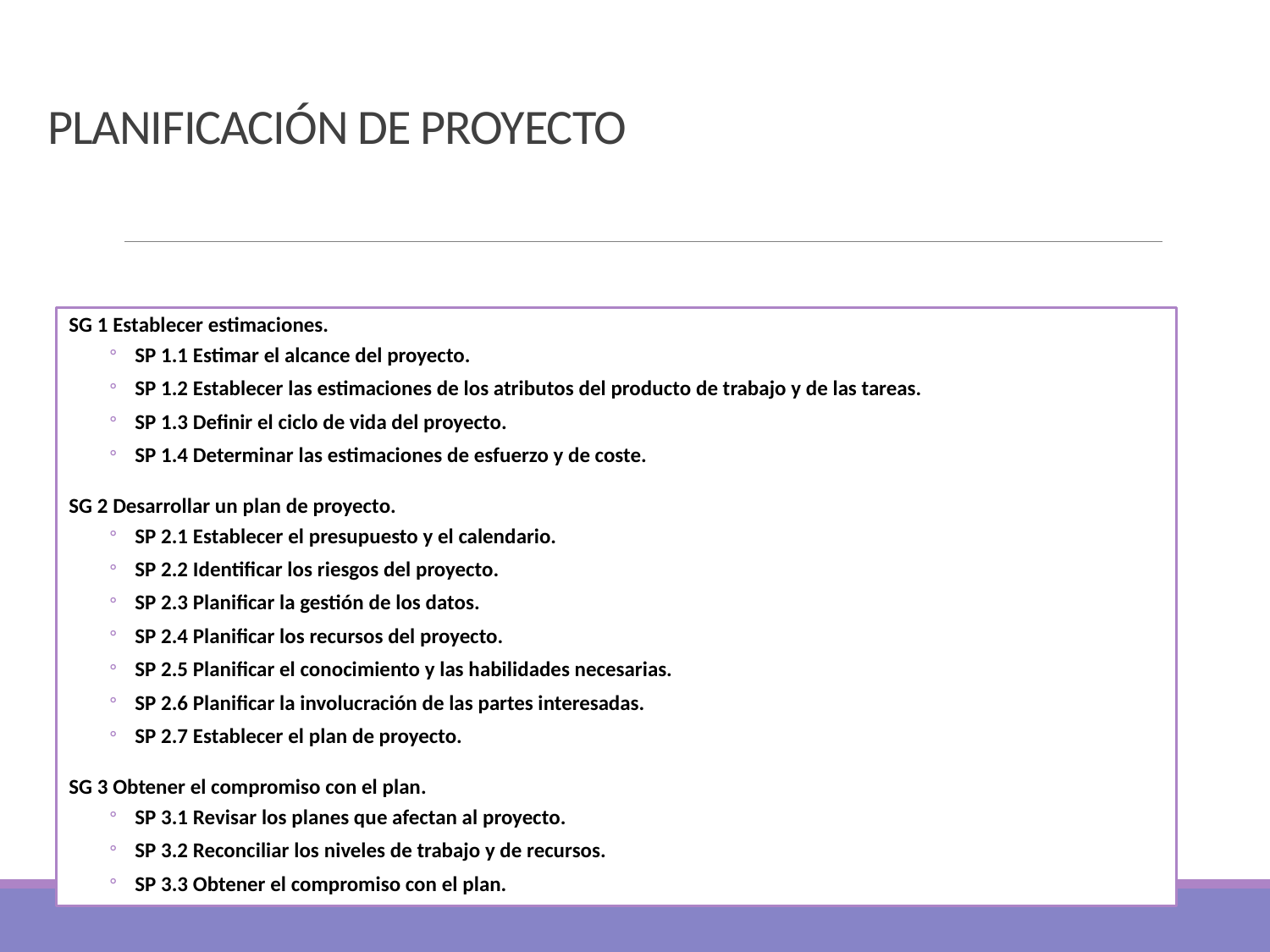

# PLANIFICACIÓN DE PROYECTO
SG 1 Establecer estimaciones.
SP 1.1 Estimar el alcance del proyecto.
SP 1.2 Establecer las estimaciones de los atributos del producto de trabajo y de las tareas.
SP 1.3 Definir el ciclo de vida del proyecto.
SP 1.4 Determinar las estimaciones de esfuerzo y de coste.
SG 2 Desarrollar un plan de proyecto.
SP 2.1 Establecer el presupuesto y el calendario.
SP 2.2 Identificar los riesgos del proyecto.
SP 2.3 Planificar la gestión de los datos.
SP 2.4 Planificar los recursos del proyecto.
SP 2.5 Planificar el conocimiento y las habilidades necesarias.
SP 2.6 Planificar la involucración de las partes interesadas.
SP 2.7 Establecer el plan de proyecto.
SG 3 Obtener el compromiso con el plan.
SP 3.1 Revisar los planes que afectan al proyecto.
SP 3.2 Reconciliar los niveles de trabajo y de recursos.
SP 3.3 Obtener el compromiso con el plan.